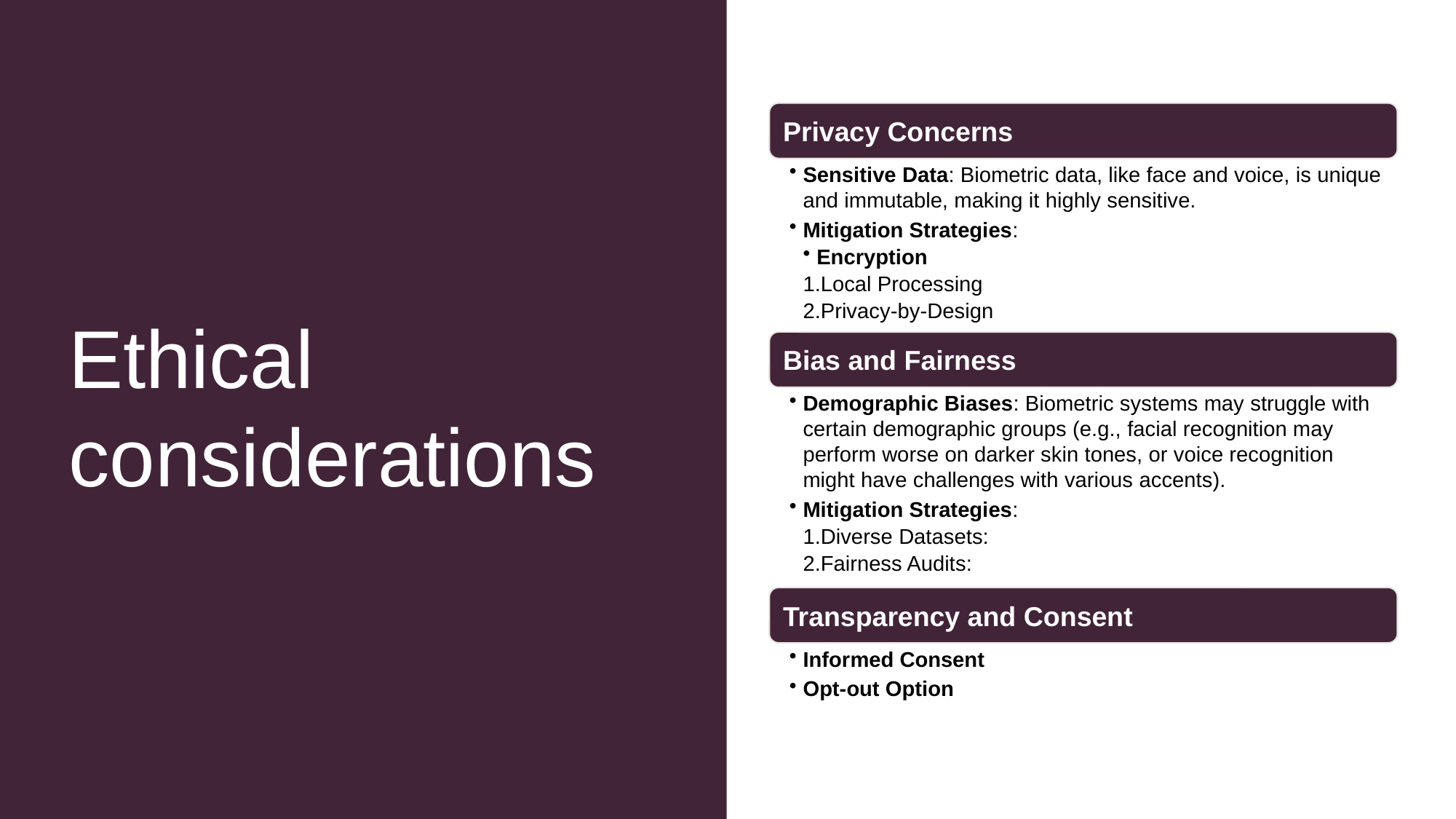

# Ethical considerations
Privacy Concerns
Sensitive Data: Biometric data, like face and voice, is unique and immutable, making it highly sensitive.
Mitigation Strategies:
Encryption
Local Processing
Privacy-by-Design
Bias and Fairness
Demographic Biases: Biometric systems may struggle with certain demographic groups (e.g., facial recognition may perform worse on darker skin tones, or voice recognition might have challenges with various accents).
Mitigation Strategies:
Diverse Datasets:
Fairness Audits:
Transparency and Consent
Informed Consent
Opt-out Option